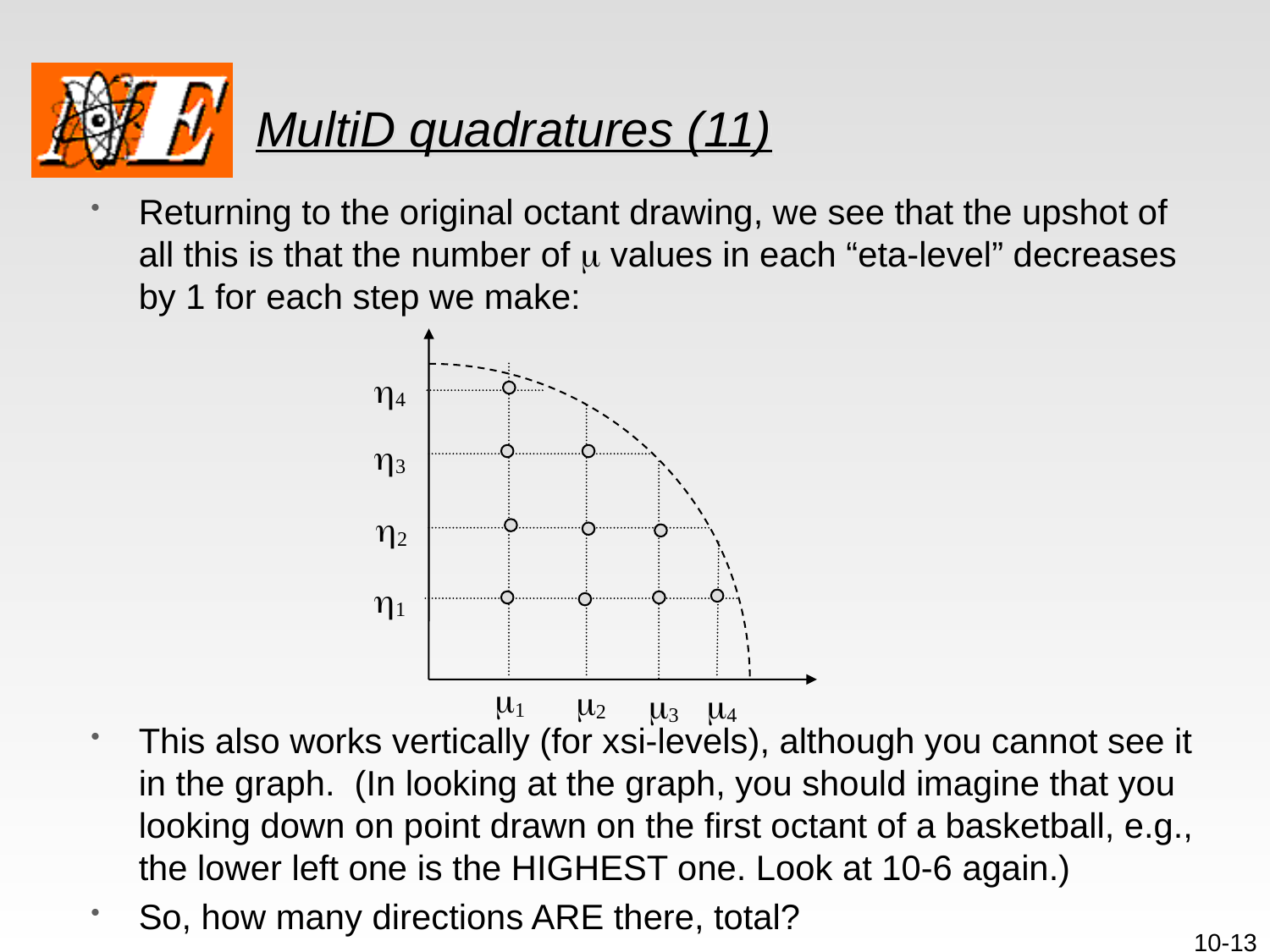

# MultiD quadratures (11)
Returning to the original octant drawing, we see that the upshot of all this is that the number of μ values in each “eta-level” decreases by 1 for each step we make:

This also works vertically (for xsi-levels), although you cannot see it in the graph.  (In looking at the graph, you should imagine that you looking down on point drawn on the first octant of a basketball, e.g., the lower left one is the HIGHEST one. Look at 10-6 again.)
So, how many directions ARE there, total?

η4

η3

η2

η1

μ1
μ2
μ3
μ4

10-13